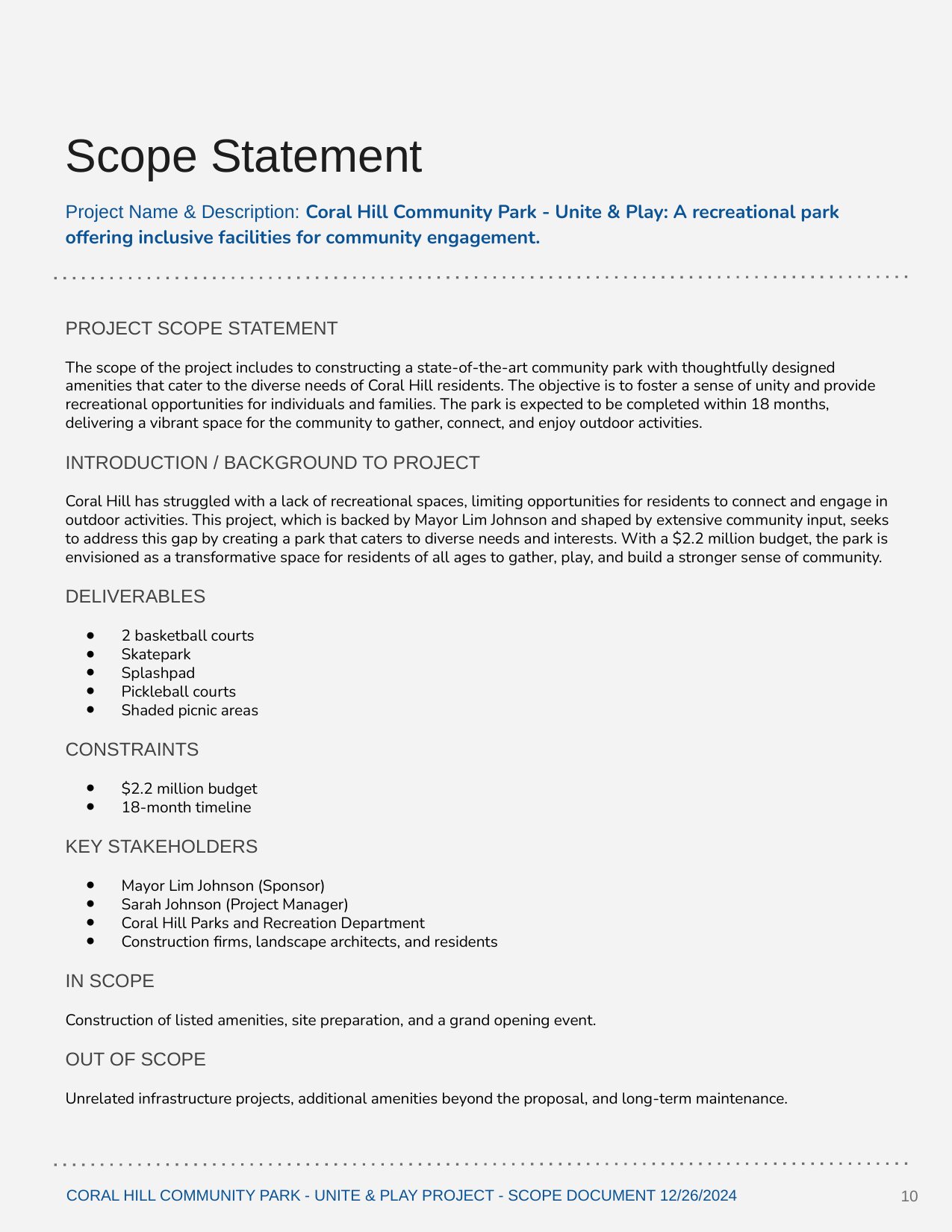

Scope Statement
Project Name & Description: Coral Hill Community Park - Unite & Play: A recreational park offering inclusive facilities for community engagement.
PROJECT SCOPE STATEMENT
The scope of the project includes to constructing a state-of-the-art community park with thoughtfully designed amenities that cater to the diverse needs of Coral Hill residents. The objective is to foster a sense of unity and provide recreational opportunities for individuals and families. The park is expected to be completed within 18 months, delivering a vibrant space for the community to gather, connect, and enjoy outdoor activities.
INTRODUCTION / BACKGROUND TO PROJECT
Coral Hill has struggled with a lack of recreational spaces, limiting opportunities for residents to connect and engage in outdoor activities. This project, which is backed by Mayor Lim Johnson and shaped by extensive community input, seeks to address this gap by creating a park that caters to diverse needs and interests. With a $2.2 million budget, the park is envisioned as a transformative space for residents of all ages to gather, play, and build a stronger sense of community.
DELIVERABLES
2 basketball courts
Skatepark
Splashpad
Pickleball courts
Shaded picnic areas
CONSTRAINTS
$2.2 million budget
18-month timeline
KEY STAKEHOLDERS
Mayor Lim Johnson (Sponsor)
Sarah Johnson (Project Manager)
Coral Hill Parks and Recreation Department
Construction firms, landscape architects, and residents
IN SCOPE
Construction of listed amenities, site preparation, and a grand opening event.
OUT OF SCOPE
Unrelated infrastructure projects, additional amenities beyond the proposal, and long-term maintenance.
CORAL HILL COMMUNITY PARK - UNITE & PLAY PROJECT - SCOPE DOCUMENT 12/26/2024
10